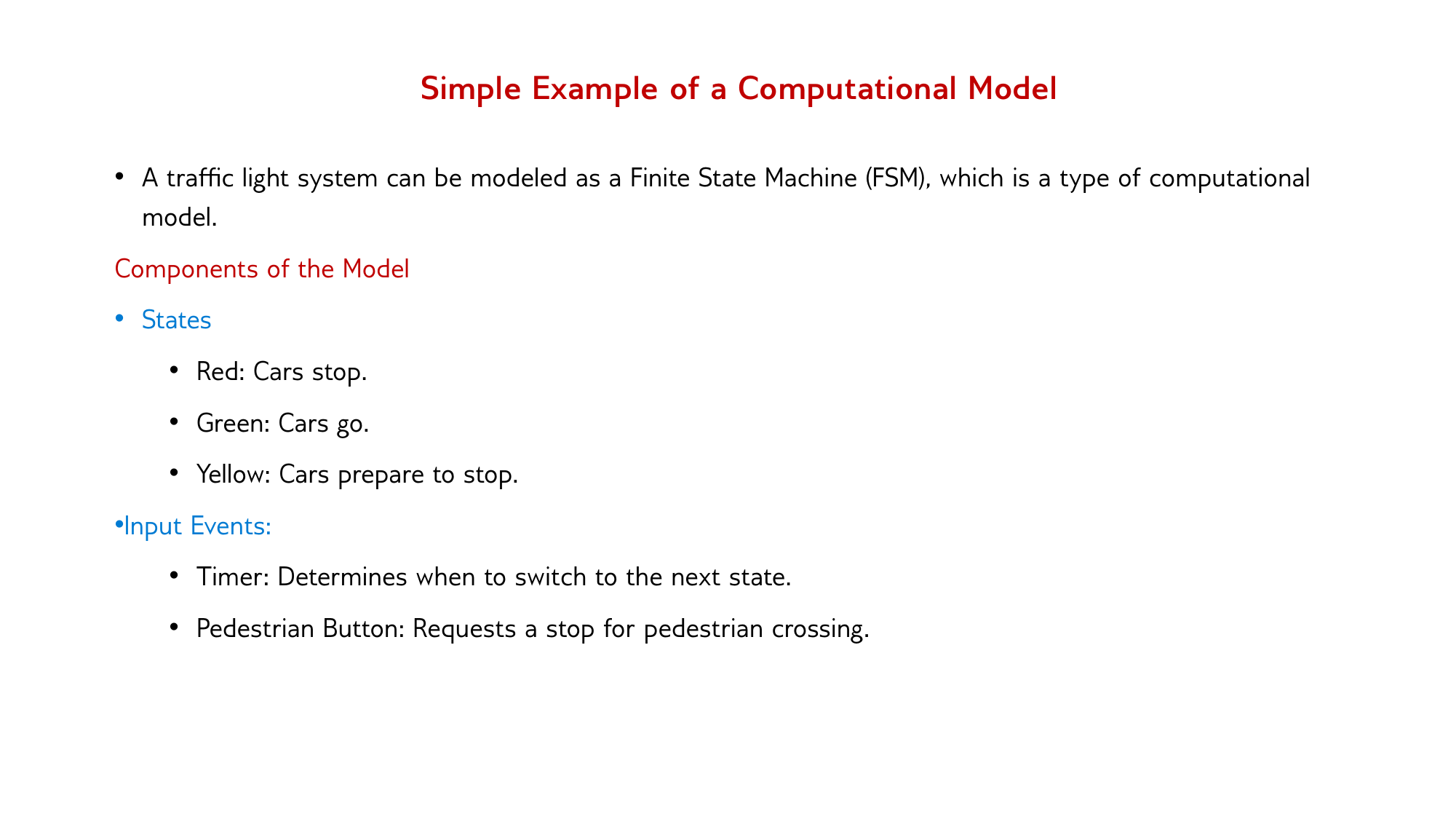

# Simple Example of a Computational Model
A traffic light system can be modeled as a Finite State Machine (FSM), which is a type of computational model.
Components of the Model
States
Red: Cars stop.
Green: Cars go.
Yellow: Cars prepare to stop.
Input Events:
Timer: Determines when to switch to the next state.
Pedestrian Button: Requests a stop for pedestrian crossing.